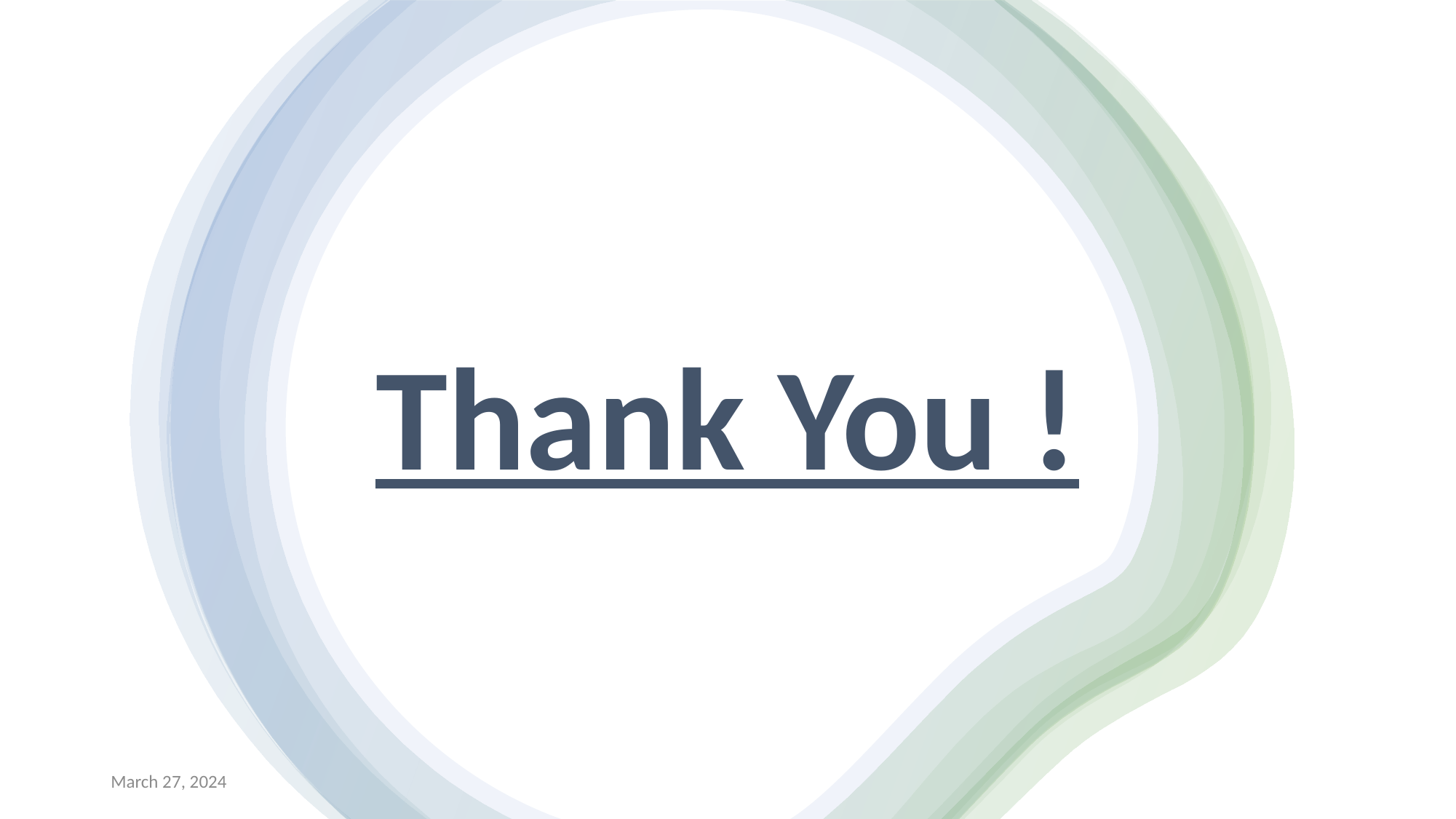

Thank You !
March 27, 2024
12